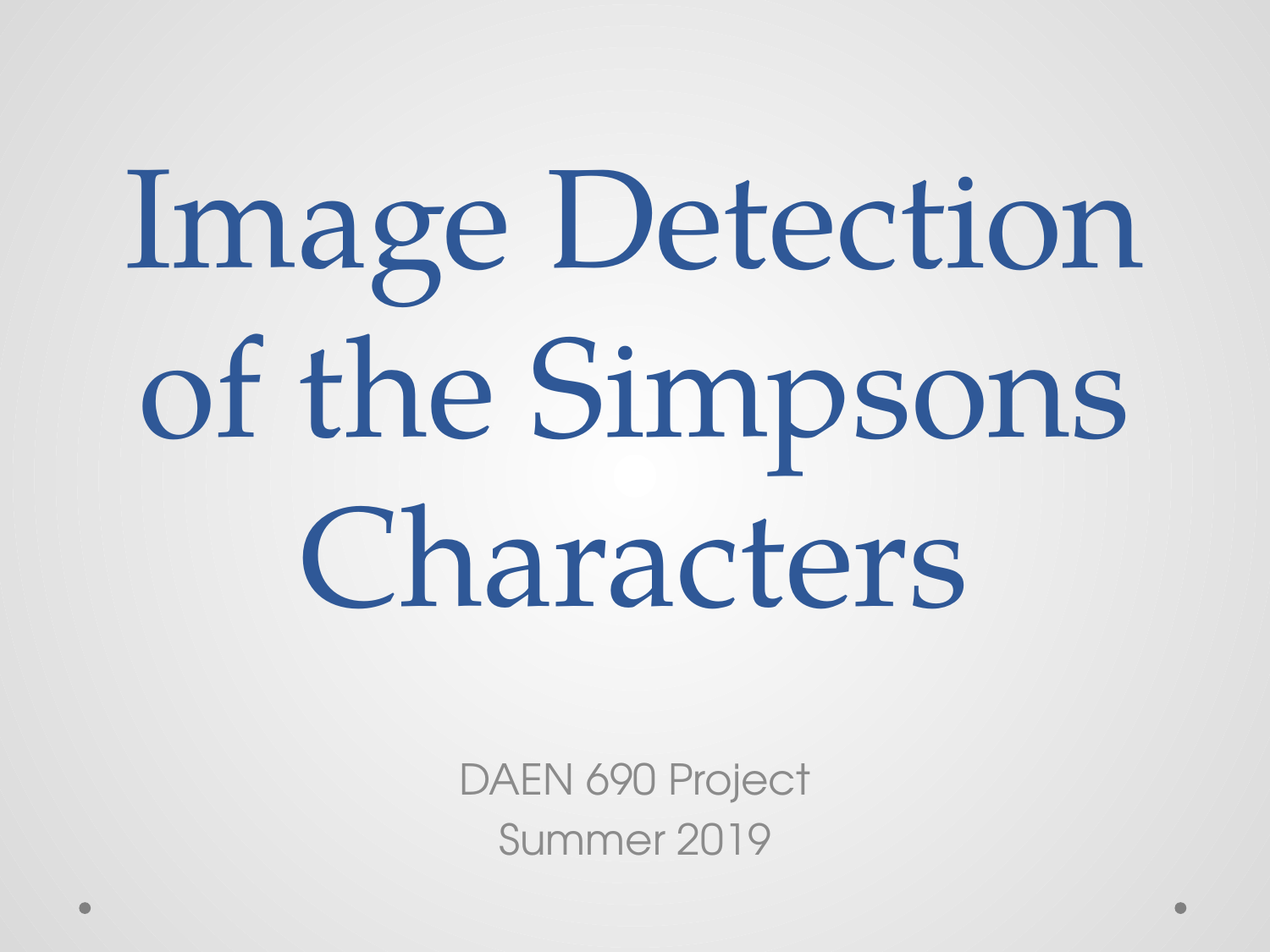

# Image Detection of the Simpsons Characters

DAEN 690 Project
Summer 2019